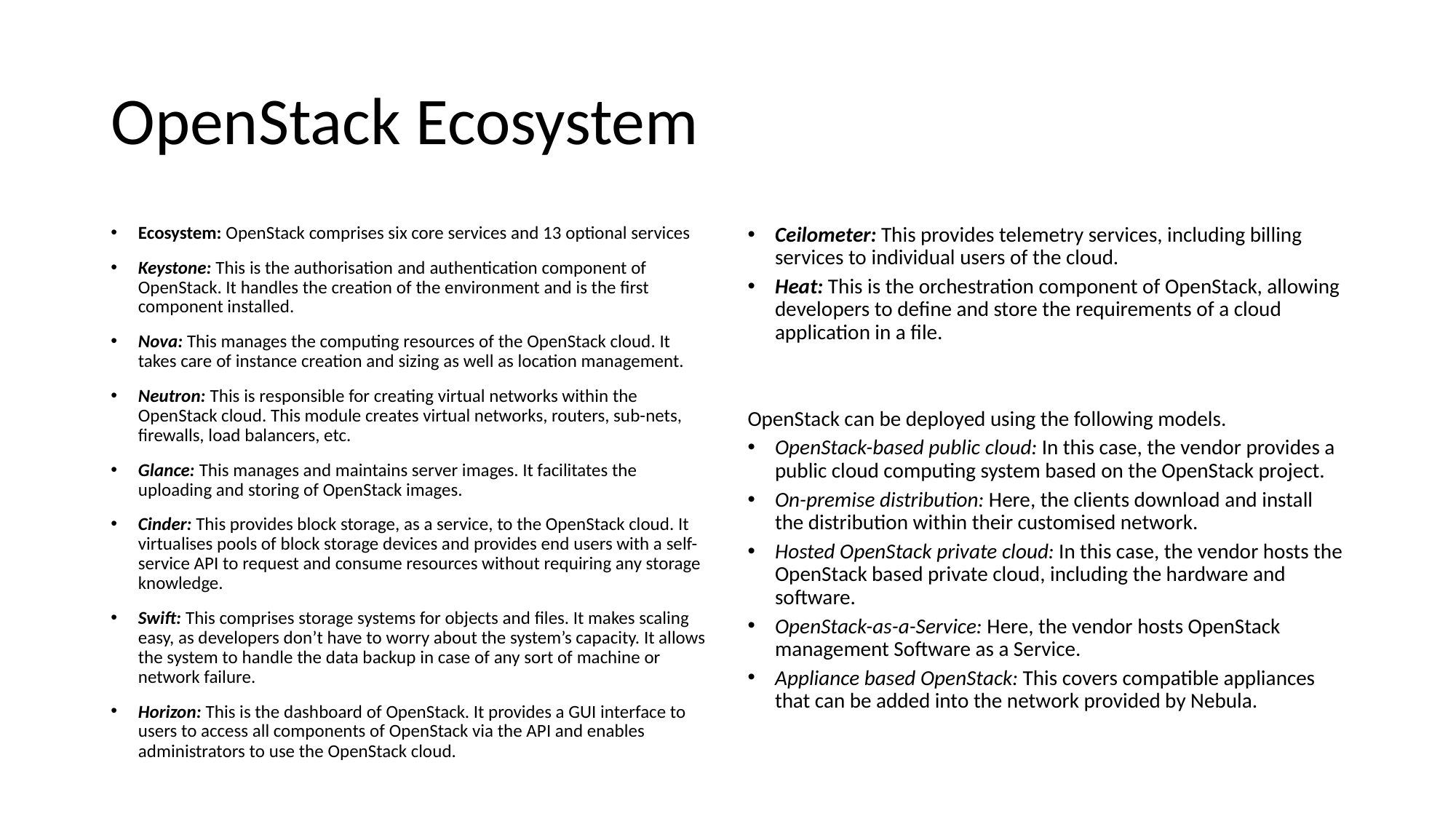

# OpenStack Ecosystem
Ecosystem: OpenStack comprises six core services and 13 optional services
Keystone: This is the authorisation and authentication component of OpenStack. It handles the creation of the environment and is the first component installed.
Nova: This manages the computing resources of the OpenStack cloud. It takes care of instance creation and sizing as well as location management.
Neutron: This is responsible for creating virtual networks within the OpenStack cloud. This module creates virtual networks, routers, sub-nets, firewalls, load balancers, etc.
Glance: This manages and maintains server images. It facilitates the uploading and storing of OpenStack images.
Cinder: This provides block storage, as a service, to the OpenStack cloud. It virtualises pools of block storage devices and provides end users with a self-service API to request and consume resources without requiring any storage knowledge.
Swift: This comprises storage systems for objects and files. It makes scaling easy, as developers don’t have to worry about the system’s capacity. It allows the system to handle the data backup in case of any sort of machine or network failure.
Horizon: This is the dashboard of OpenStack. It provides a GUI interface to users to access all components of OpenStack via the API and enables administrators to use the OpenStack cloud.
Ceilometer: This provides telemetry services, including billing services to individual users of the cloud.
Heat: This is the orchestration component of OpenStack, allowing developers to define and store the requirements of a cloud application in a file.

OpenStack can be deployed using the following models.
OpenStack-based public cloud: In this case, the vendor provides a public cloud computing system based on the OpenStack project.
On-premise distribution: Here, the clients download and install the distribution within their customised network.
Hosted OpenStack private cloud: In this case, the vendor hosts the OpenStack based private cloud, including the hardware and software.
OpenStack-as-a-Service: Here, the vendor hosts OpenStack management Software as a Service.
Appliance based OpenStack: This covers compatible appliances that can be added into the network provided by Nebula.